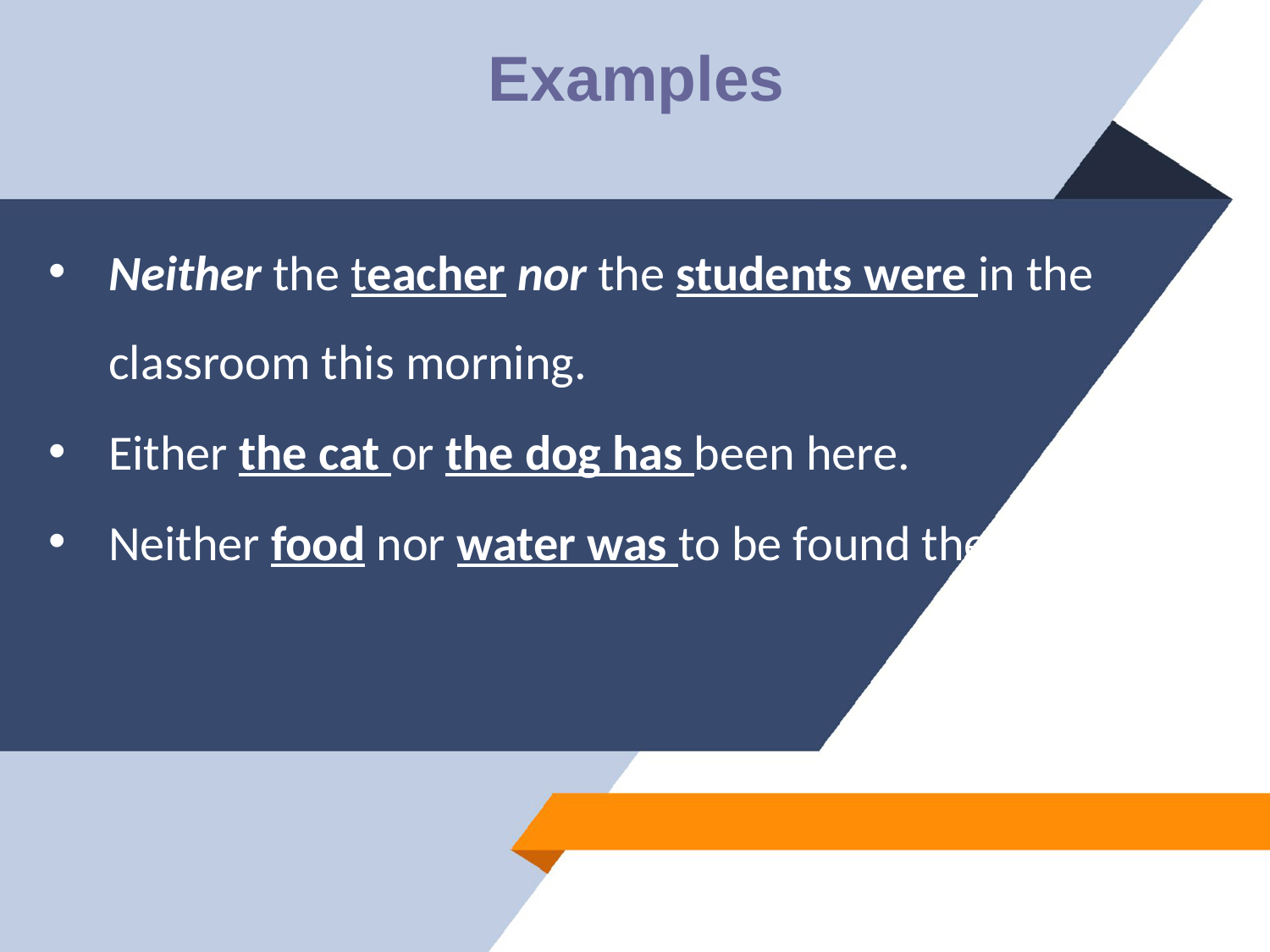

# Examples
Neither the teacher nor the students were in the classroom this morning.
Either the cat or the dog has been here.
Neither food nor water was to be found there.